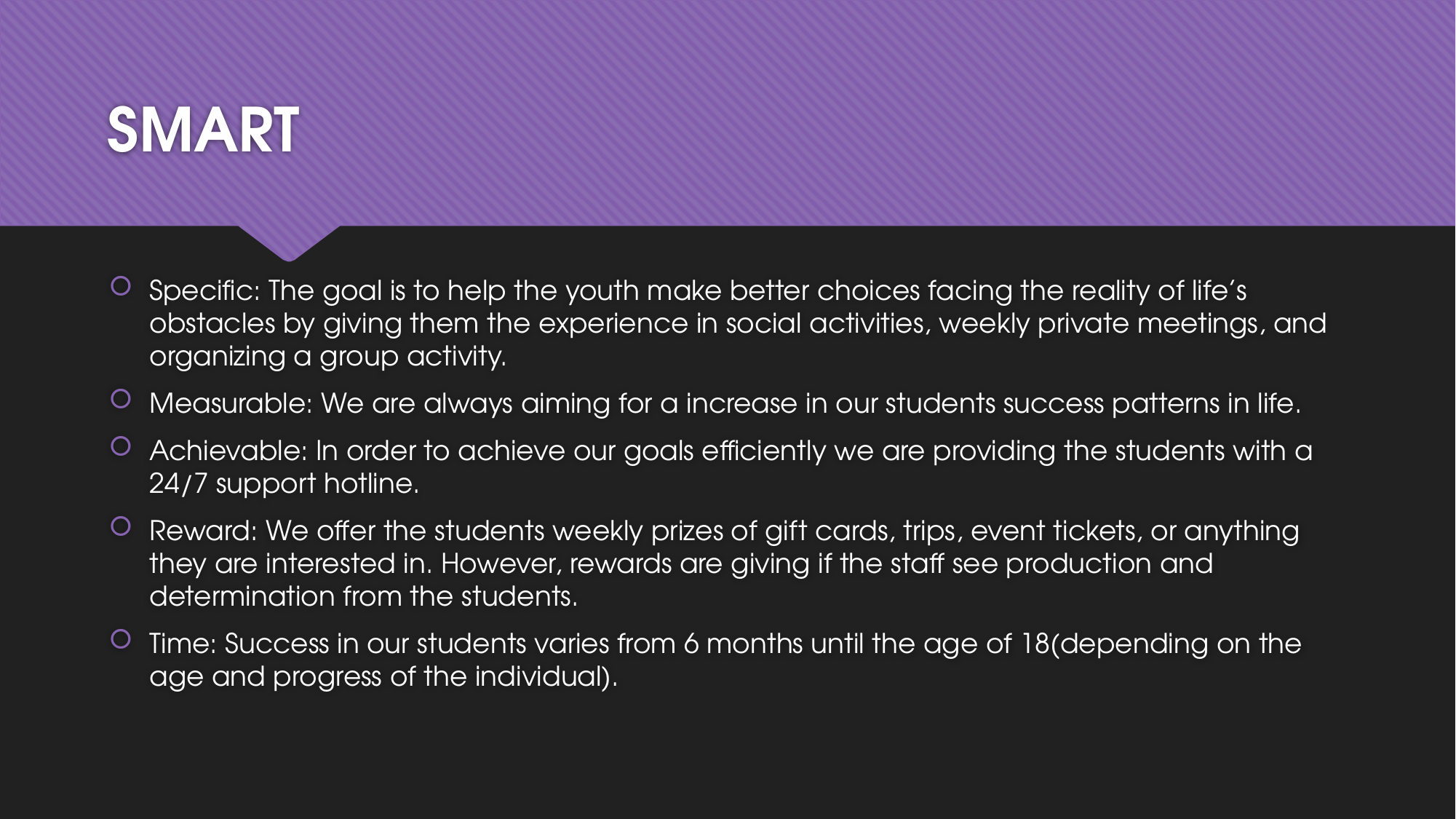

# SMART
Specific: The goal is to help the youth make better choices facing the reality of life’s obstacles by giving them the experience in social activities, weekly private meetings, and organizing a group activity.
Measurable: We are always aiming for a increase in our students success patterns in life.
Achievable: In order to achieve our goals efficiently we are providing the students with a 24/7 support hotline.
Reward: We offer the students weekly prizes of gift cards, trips, event tickets, or anything they are interested in. However, rewards are giving if the staff see production and determination from the students.
Time: Success in our students varies from 6 months until the age of 18(depending on the age and progress of the individual).